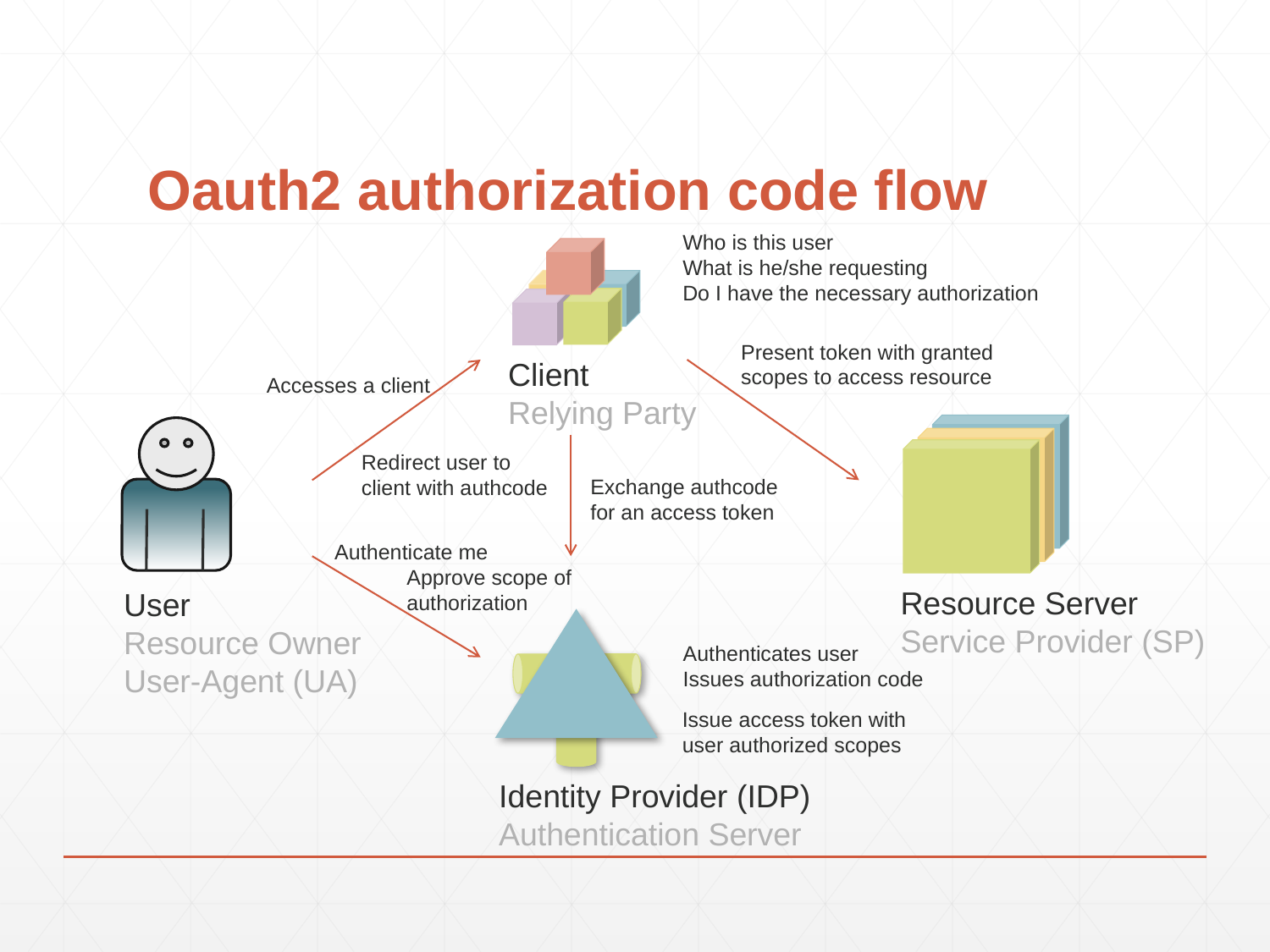

# Oauth2 authorization code flow
Who is this user
What is he/she requesting
Do I have the necessary authorization

Present token with granted scopes to access resource
Client
Relying Party
Accesses a client

Redirect user to
client with authcode
Exchange authcode for an access token
Authenticate me
Approve scope of
authorization
Resource Server
Service Provider (SP)
User
Resource Owner
User-Agent (UA)

Authenticates user
Issues authorization code
Issue access token with
user authorized scopes
Identity Provider (IDP)
Authentication Server